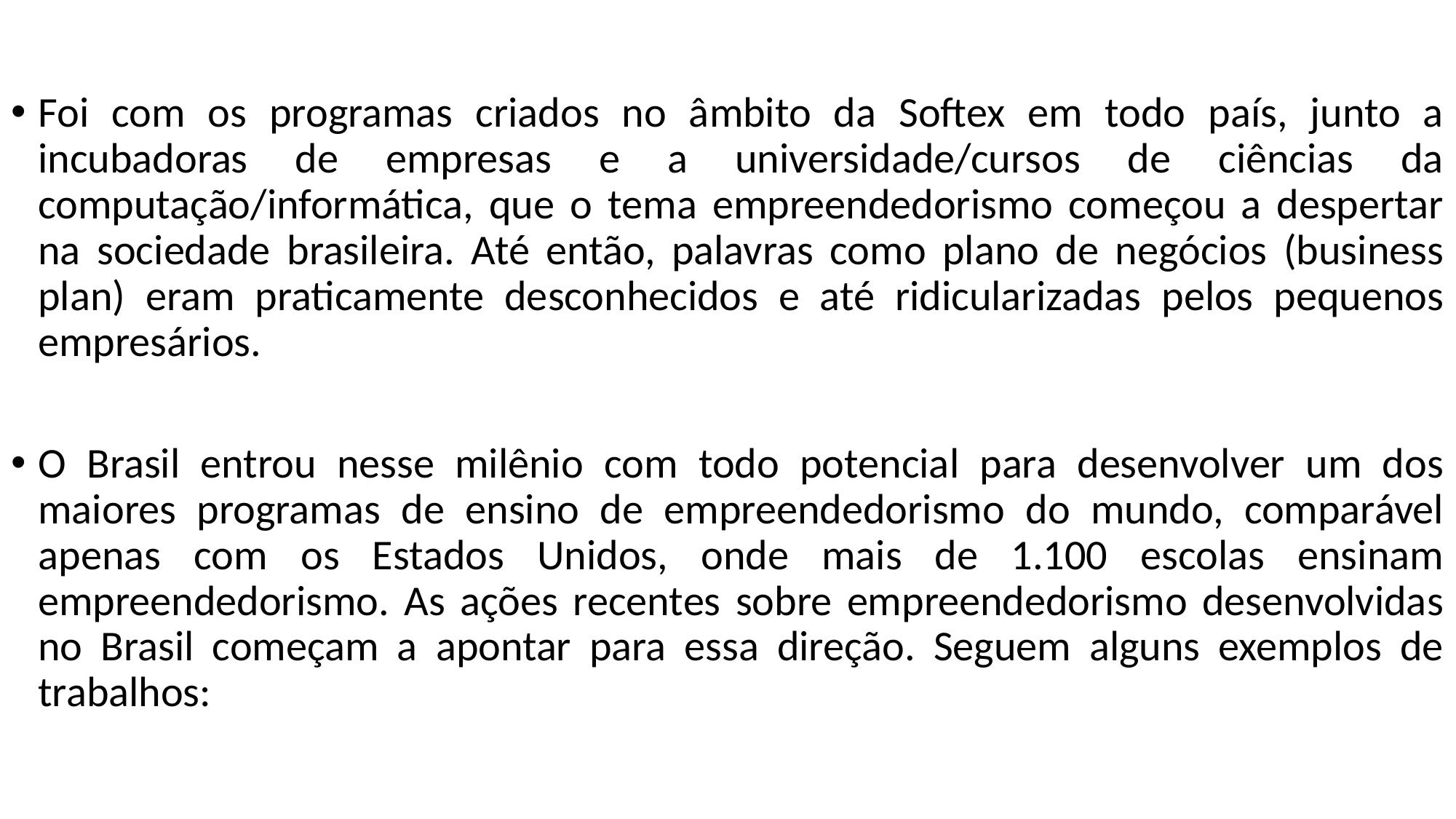

Foi com os programas criados no âmbito da Softex em todo país, junto a incubadoras de empresas e a universidade/cursos de ciências da computação/informática, que o tema empreendedorismo começou a despertar na sociedade brasileira. Até então, palavras como plano de negócios (business plan) eram praticamente desconhecidos e até ridicularizadas pelos pequenos empresários.

O Brasil entrou nesse milênio com todo potencial para desenvolver um dos maiores programas de ensino de empreendedorismo do mundo, comparável apenas com os Estados Unidos, onde mais de 1.100 escolas ensinam empreendedorismo. As ações recentes sobre empreendedorismo desenvolvidas no Brasil começam a apontar para essa direção. Seguem alguns exemplos de trabalhos: